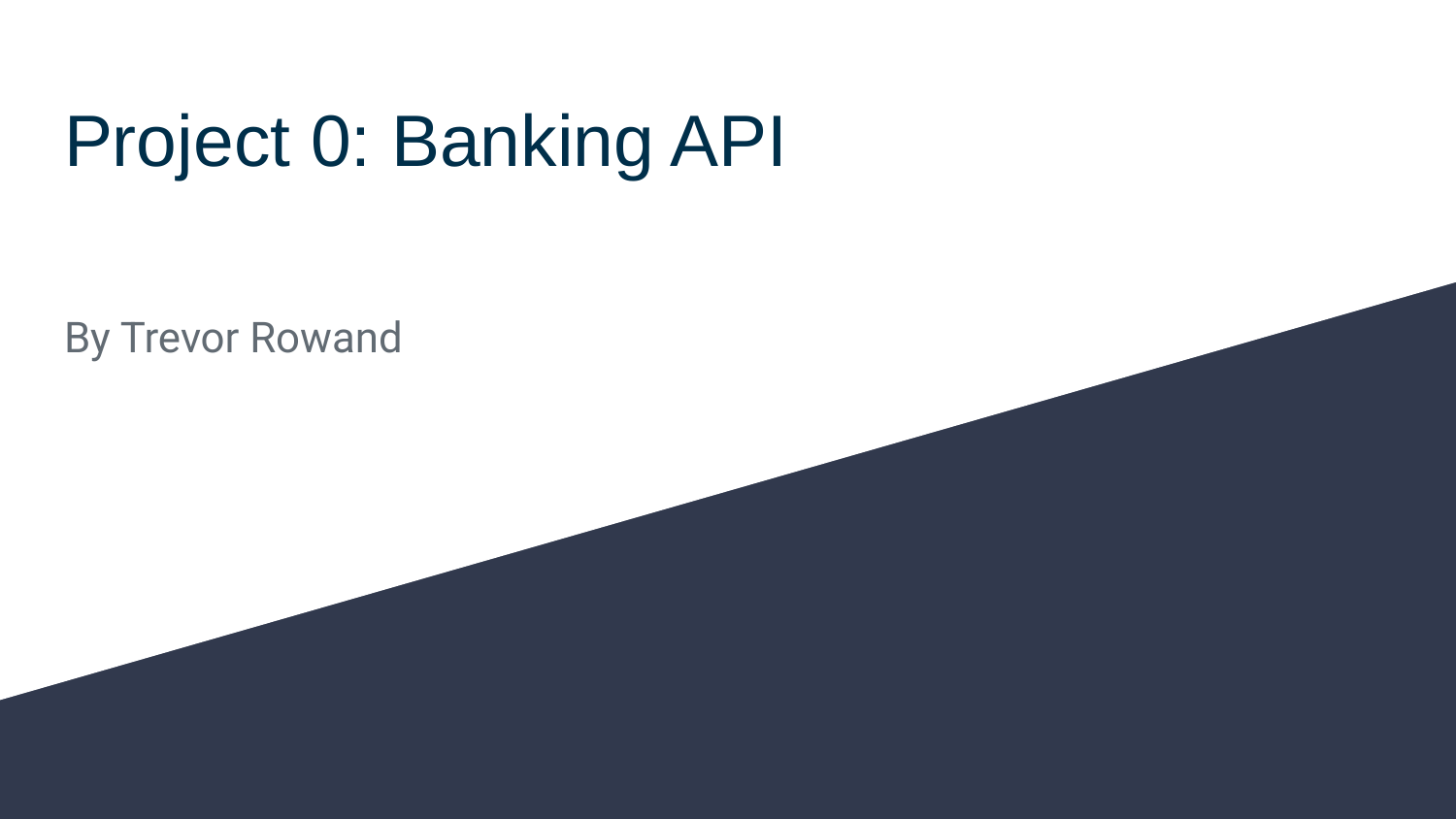

# Project 0: Banking API
By Trevor Rowand